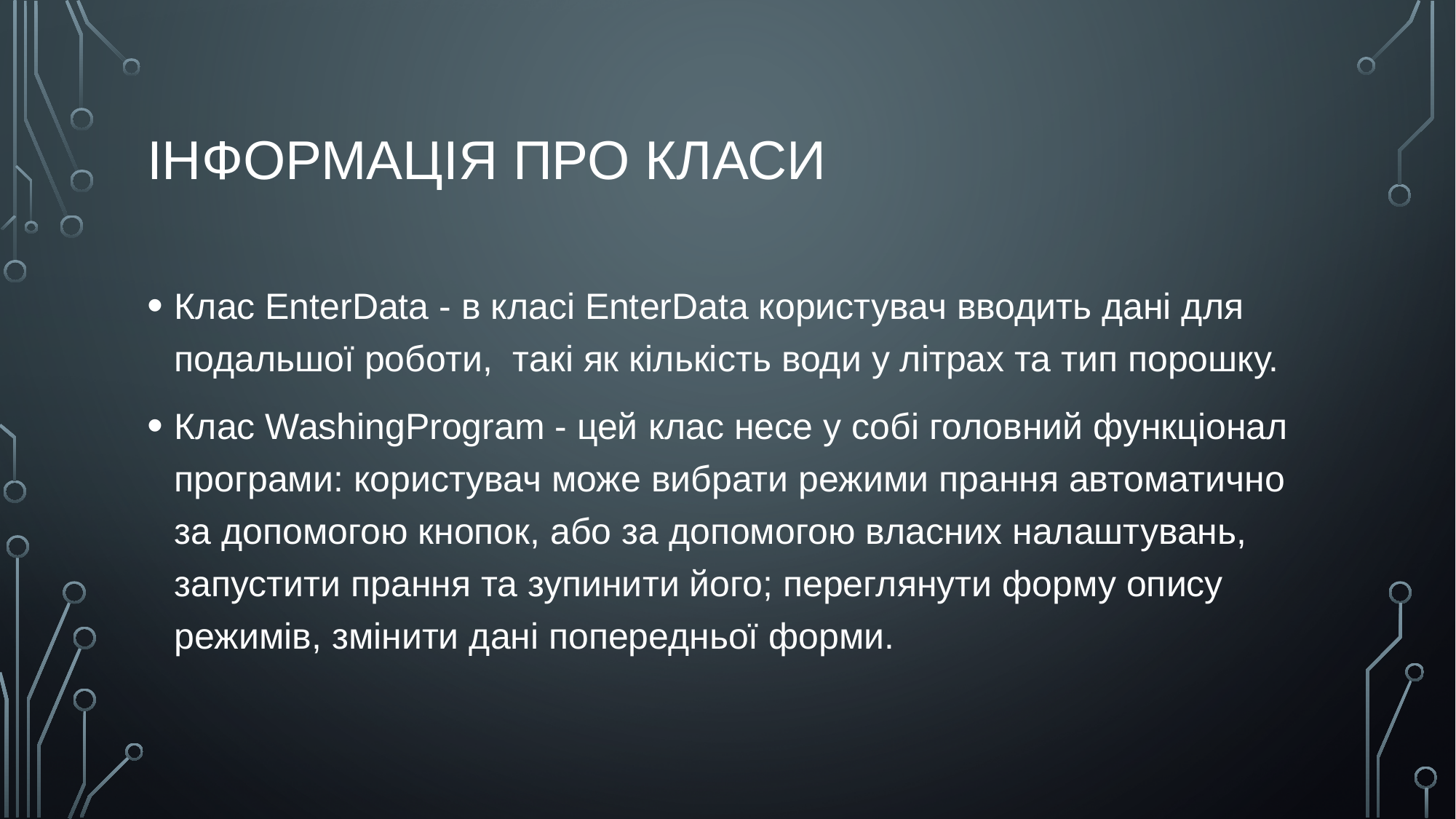

# Інформація про класи
Клас EnterData - в класі EnterData користувач вводить дані для подальшої роботи,  такі як кількість води у літрах та тип порошку.
Клас WashingProgram - цей клас несе у собі головний функціонал програми: користувач може вибрати режими прання автоматично за допомогою кнопок, або за допомогою власних налаштувань, запустити прання та зупинити його; переглянути форму опису режимів, змінити дані попередньої форми.